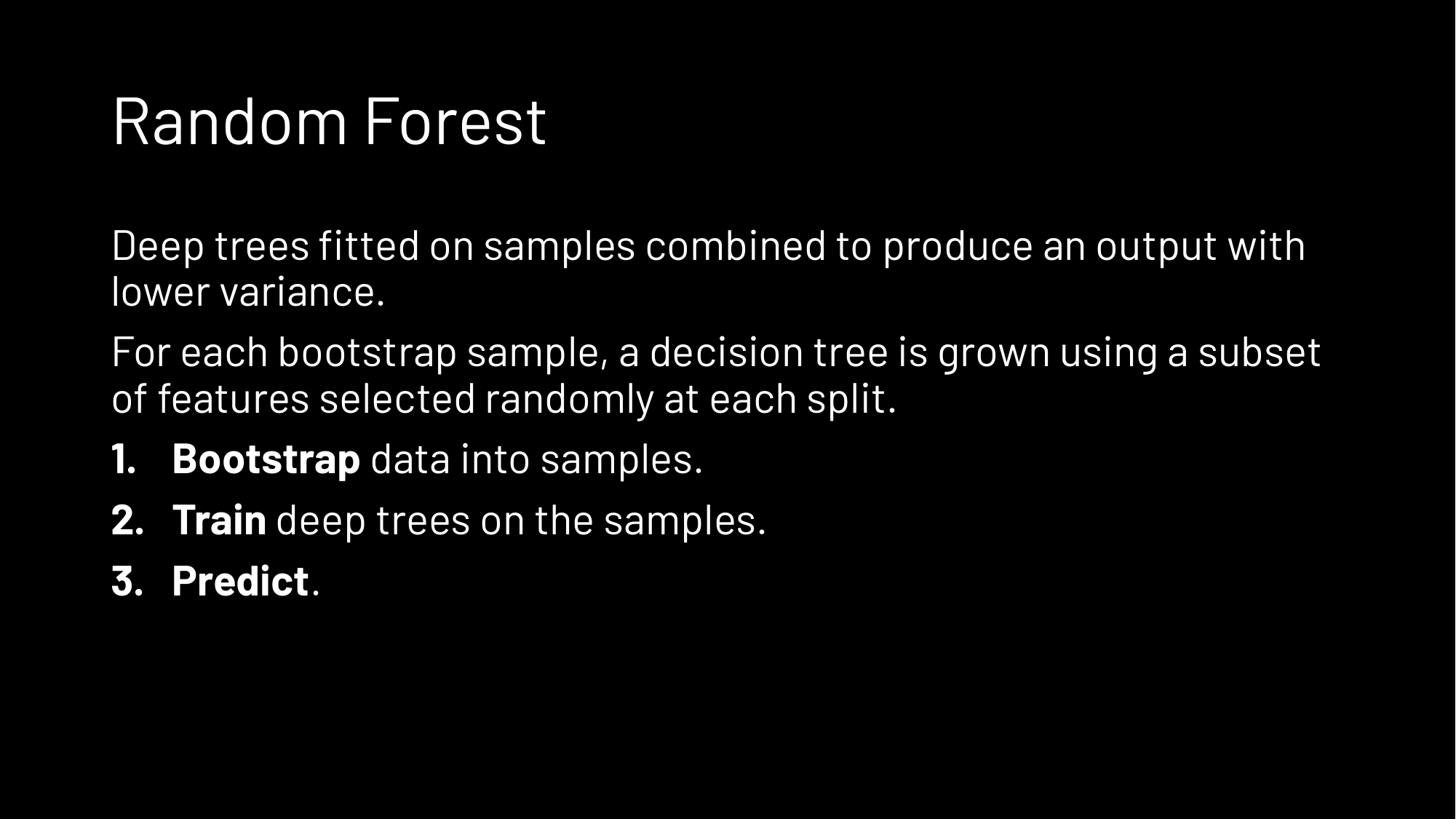

# Random Forest
Deep trees fitted on samples combined to produce an output with lower variance.
For each bootstrap sample, a decision tree is grown using a subset of features selected randomly at each split.
Bootstrap data into samples.
Train deep trees on the samples.
Predict.